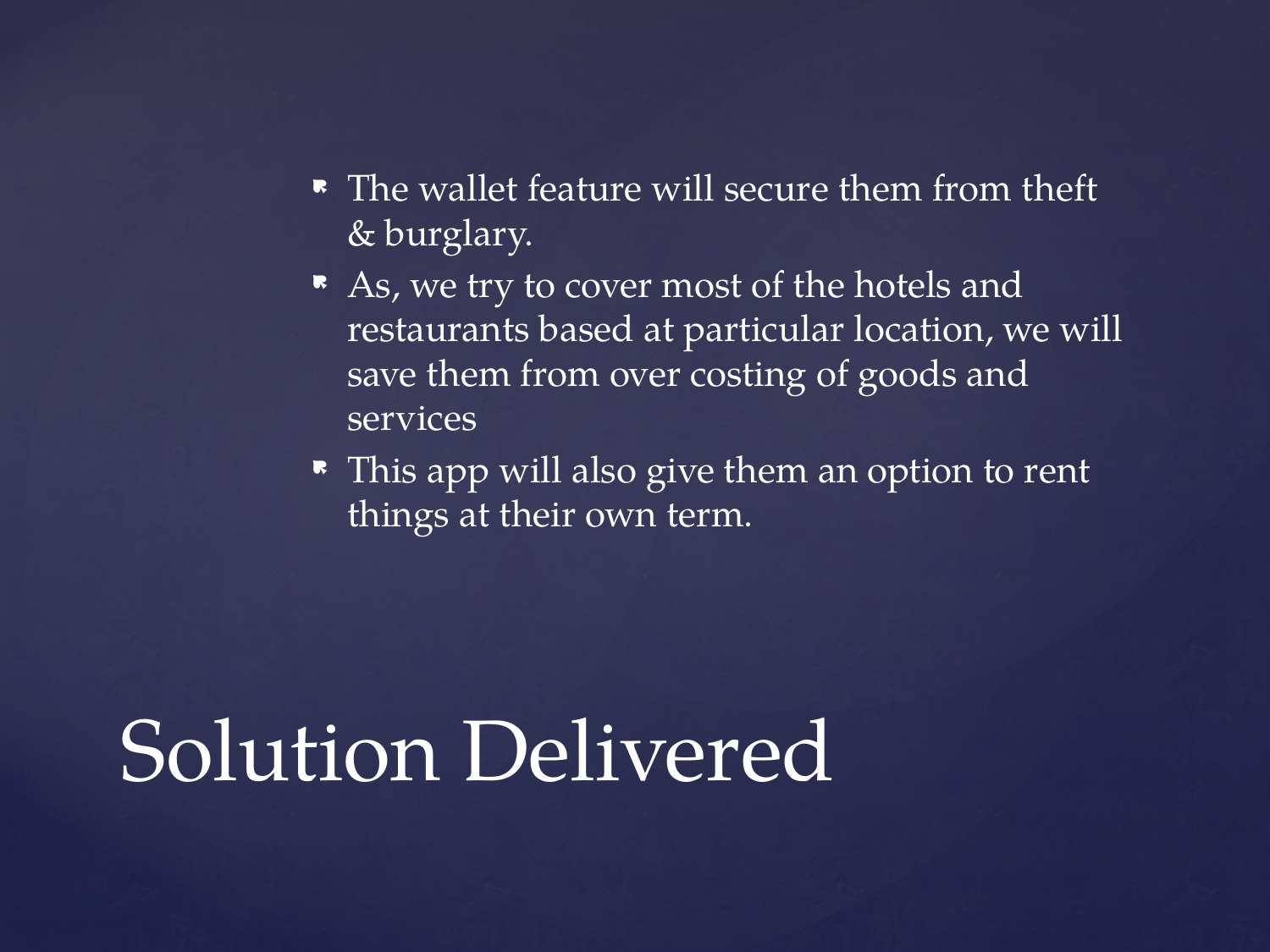

The wallet feature will secure them from theft & burglary.
As, we try to cover most of the hotels and restaurants based at particular location, we will save them from over costing of goods and services
This app will also give them an option to rent things at their own term.
# Solution Delivered